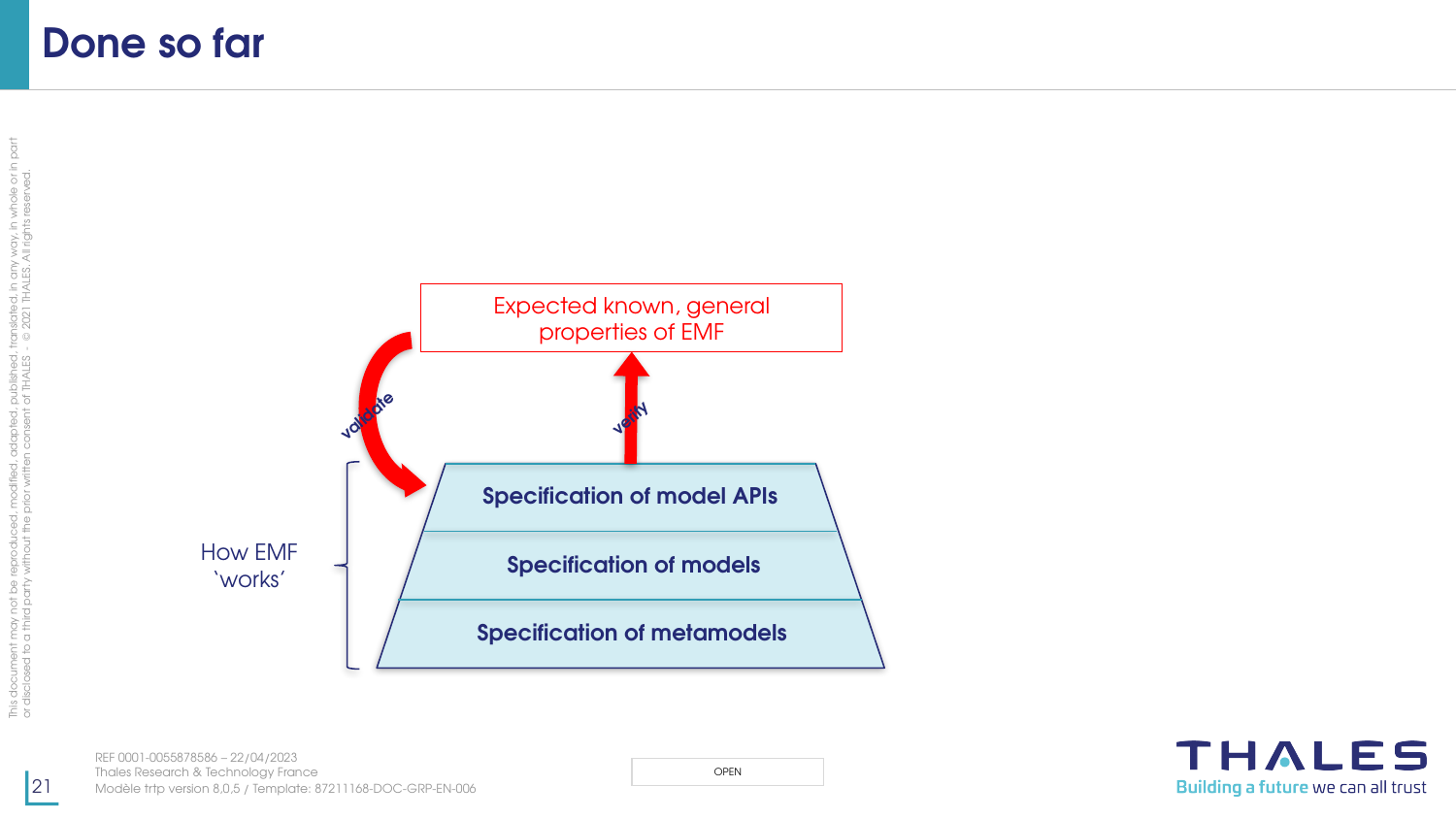

# Done so far
Expected known, general
properties of EMF

validate
verify

Specification of model APIs
How EMF ‘works’
Specification of models
Specification of metamodels